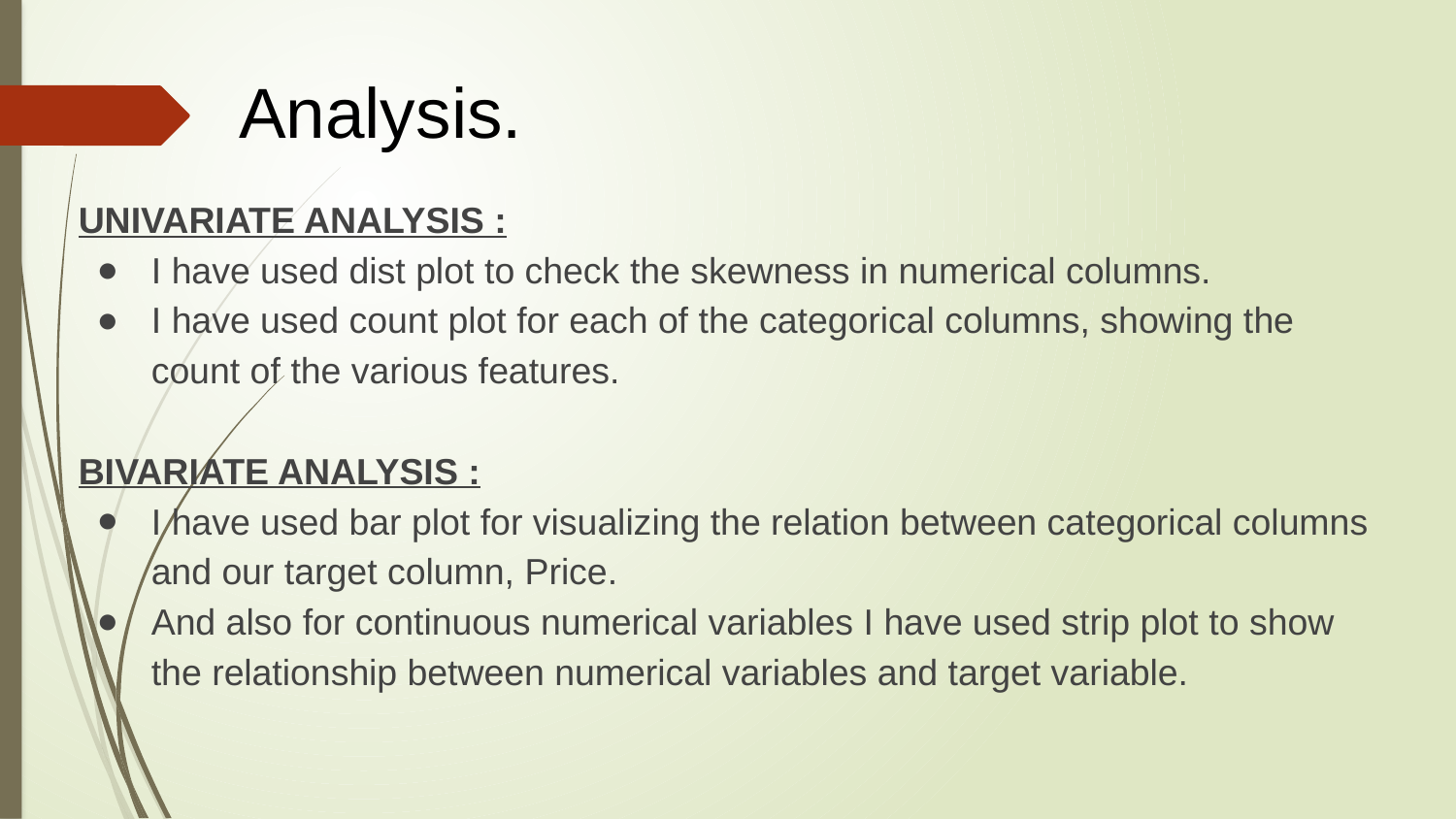

# Analysis.
UNIVARIATE ANALYSIS :
I have used dist plot to check the skewness in numerical columns.
I have used count plot for each of the categorical columns, showing the count of the various features.

BIVARIATE ANALYSIS :
I have used bar plot for visualizing the relation between categorical columns and our target column, Price.
And also for continuous numerical variables I have used strip plot to show the relationship between numerical variables and target variable.